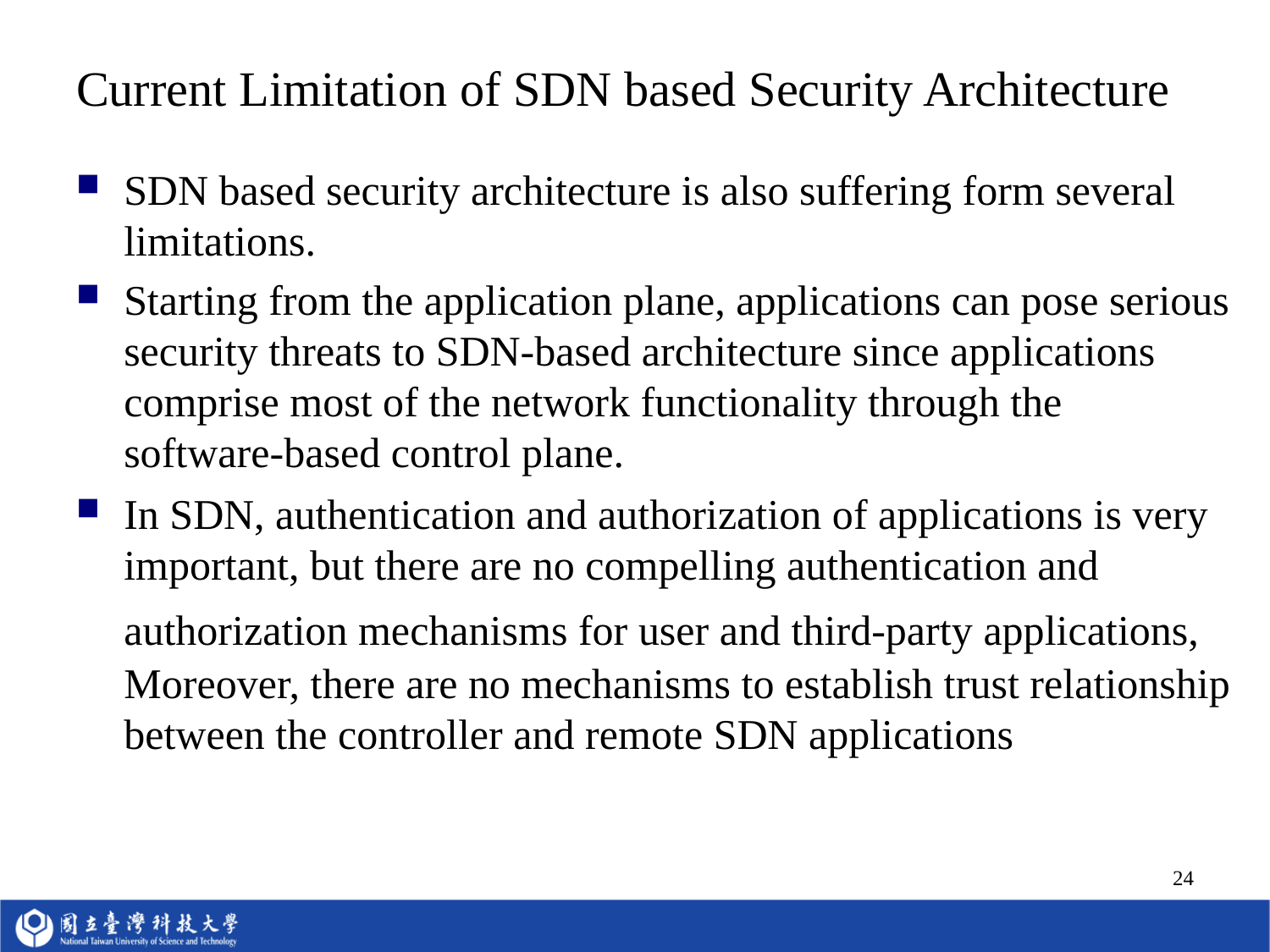

# Current Limitation of SDN based Security Architecture
SDN based security architecture is also suffering form several limitations.
Starting from the application plane, applications can pose serious security threats to SDN-based architecture since applications comprise most of the network functionality through the software-based control plane.
In SDN, authentication and authorization of applications is very important, but there are no compelling authentication and authorization mechanisms for user and third-party applications, Moreover, there are no mechanisms to establish trust relationship between the controller and remote SDN applications

24